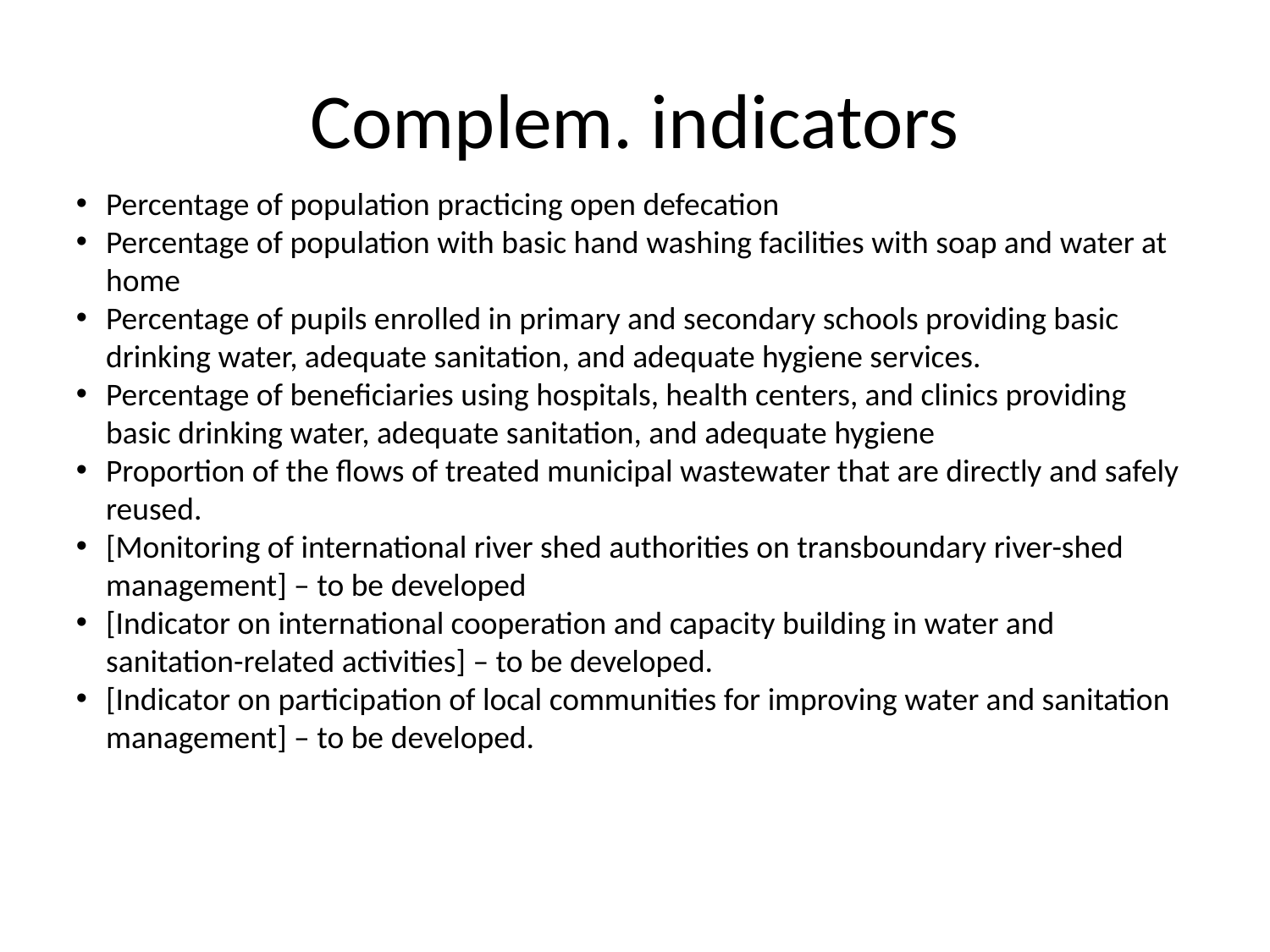

Complem. indicators
Percentage of population practicing open defecation
Percentage of population with basic hand washing facilities with soap and water at home
Percentage of pupils enrolled in primary and secondary schools providing basic drinking water, adequate sanitation, and adequate hygiene services.
Percentage of beneficiaries using hospitals, health centers, and clinics providing basic drinking water, adequate sanitation, and adequate hygiene
Proportion of the flows of treated municipal wastewater that are directly and safely reused.
[Monitoring of international river shed authorities on transboundary river-shed management] – to be developed
[Indicator on international cooperation and capacity building in water and sanitation-related activities] – to be developed.
[Indicator on participation of local communities for improving water and sanitation management] – to be developed.